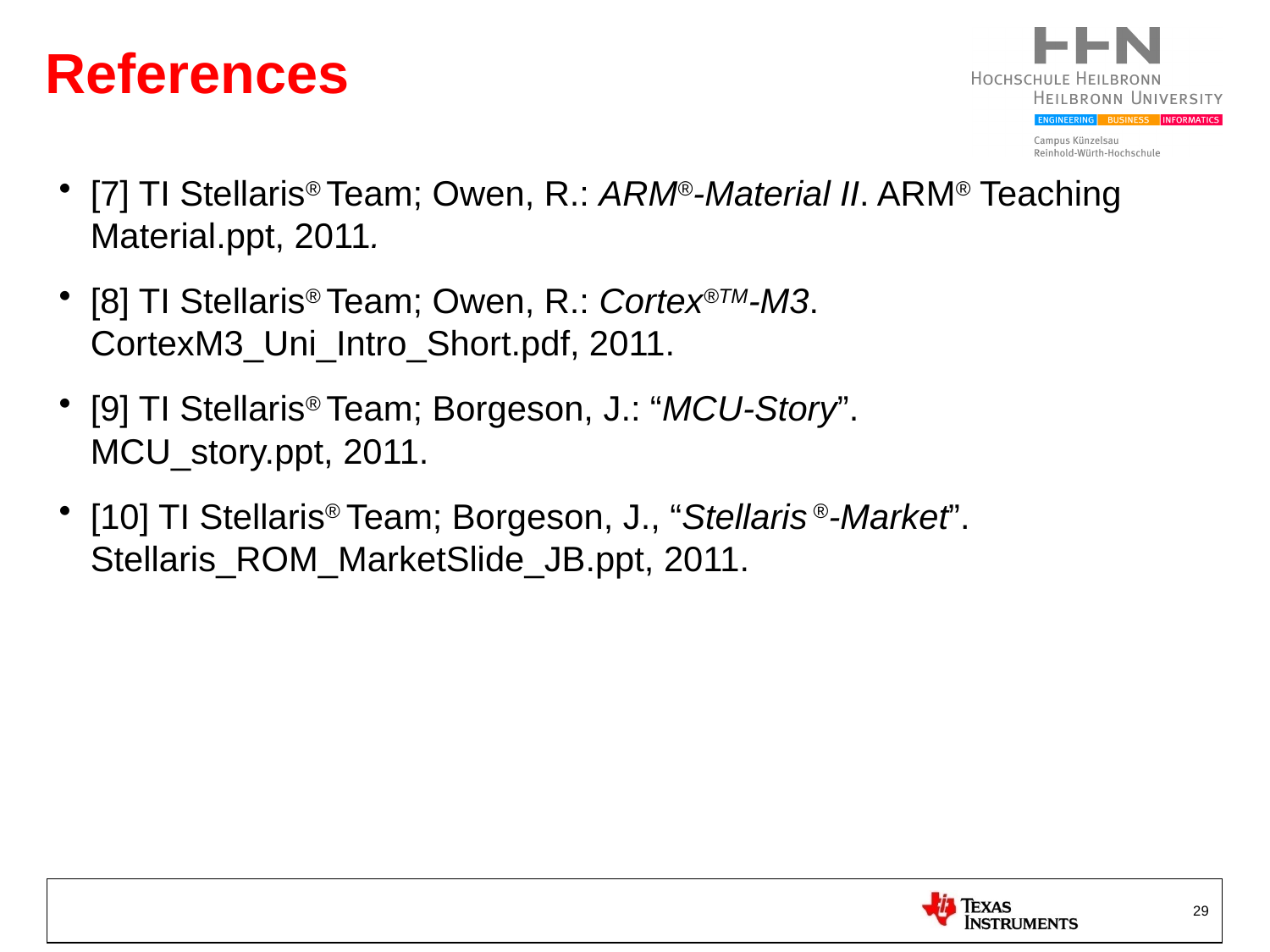

# References
[7] TI Stellaris® Team; Owen, R.: ARM®-Material II. ARM® Teaching Material.ppt, 2011.
[8] TI Stellaris® Team; Owen, R.: Cortex®TM-M3. CortexM3_Uni_Intro_Short.pdf, 2011.
[9] TI Stellaris® Team; Borgeson, J.: “MCU-Story”.
MCU_story.ppt, 2011.
[10] TI Stellaris® Team; Borgeson, J., “Stellaris ®-Market”. Stellaris_ROM_MarketSlide_JB.ppt, 2011.

29